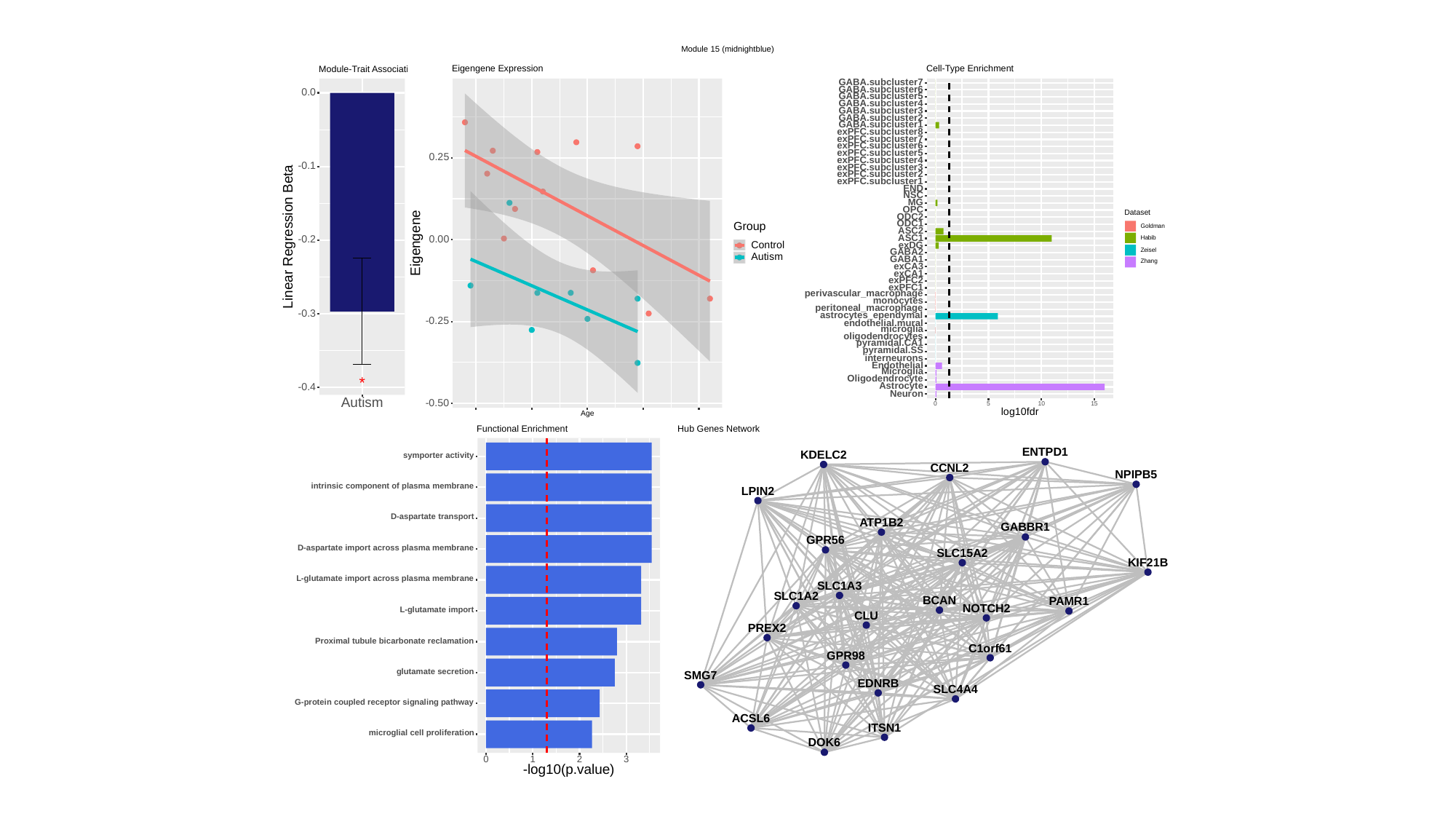

Module 15 (midnightblue)

Cell-Type Enrichment
Eigengene Expression
Module-Trait Association

GABA.subcluster7

GABA.subcluster6

0.0

GABA.subcluster5

GABA.subcluster4

GABA.subcluster3

GABA.subcluster2

GABA.subcluster1

exPFC.subcluster8

exPFC.subcluster7

exPFC.subcluster6

exPFC.subcluster5

0.25
exPFC.subcluster4

-0.1
exPFC.subcluster3

exPFC.subcluster2

exPFC.subcluster1

END

NSC

MG

OPC

Dataset

ODC2

ODC1

Group
Goldman

ASC2

Linear Regression Beta

ASC1

0.00
Habib

-0.2
Eigengene

Control
exDG

Zeisel
GABA2

Autism

GABA1

Zhang

exCA3

exCA1

exPFC2

exPFC1

perivascular_macrophage

monocytes

peritoneal_macrophage

-0.3
astrocytes_ependymal

-0.25
endothelial.mural

microglia

oligodendrocytes

pyramidal.CA1

pyramidal.SS

interneurons

Endothelial

Microglia

Oligodendrocyte

*
Astrocyte
-0.4

Neuron

Autism

-0.50
0
10
15
5

log10fdr

Age

Hub Genes Network
Functional Enrichment

ENTPD1
KDELC2
symporter activity

CCNL2

NPIPB5

intrinsic component of plasma membrane

LPIN2

D-aspartate transport

ATP1B2
GABBR1

GPR56

D-aspartate import across plasma membrane

SLC15A2

KIF21B

L-glutamate import across plasma membrane

SLC1A3

SLC1A2

BCAN

PAMR1

NOTCH2

L-glutamate import

CLU

PREX2

Proximal tubule bicarbonate reclamation

C1orf61
GPR98

glutamate secretion
SMG7

EDNRB

SLC4A4

G-protein coupled receptor signaling pathway

ACSL6

ITSN1

microglial cell proliferation

DOK6

0
3
1
2
-log10(p.value)